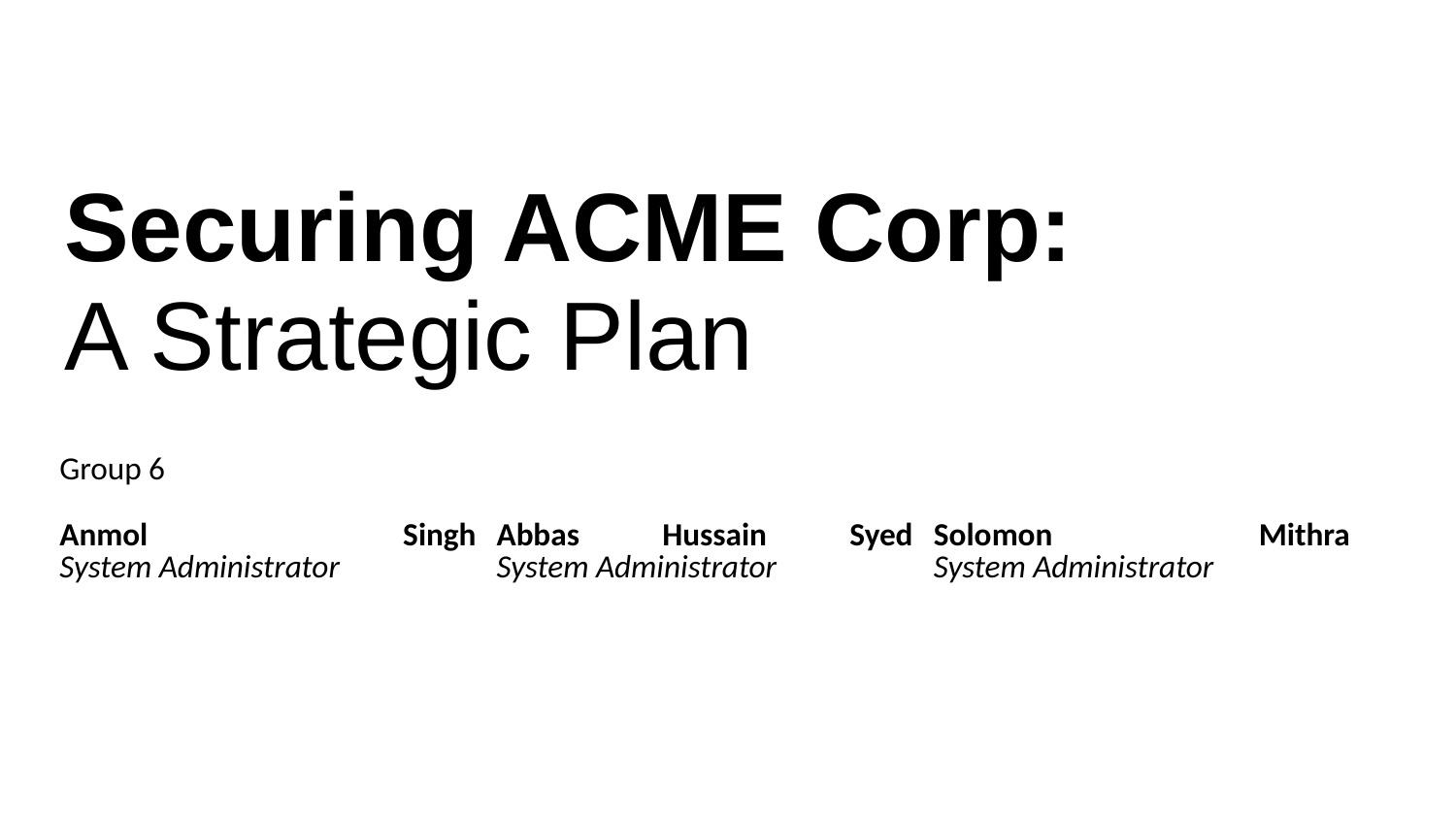

# Securing ACME Corp:
A Strategic Plan
| Group 6 |  |  |
| --- | --- | --- |
| Anmol Singh System Administrator | Abbas Hussain Syed System Administrator | Solomon Mithra System Administrator |